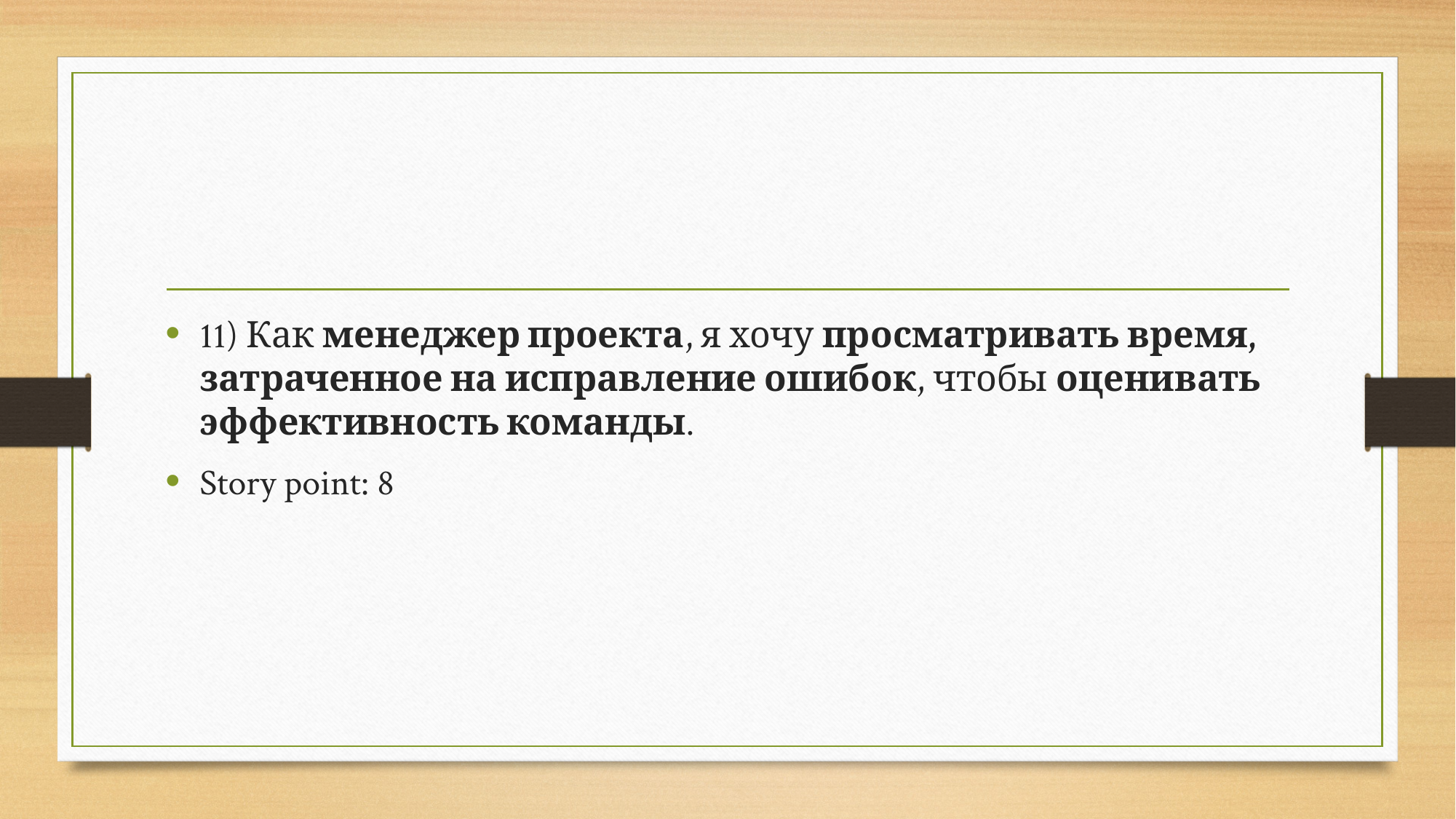

#
11) Как менеджер проекта, я хочу просматривать время, затраченное на исправление ошибок, чтобы оценивать эффективность команды.
Story point: 8